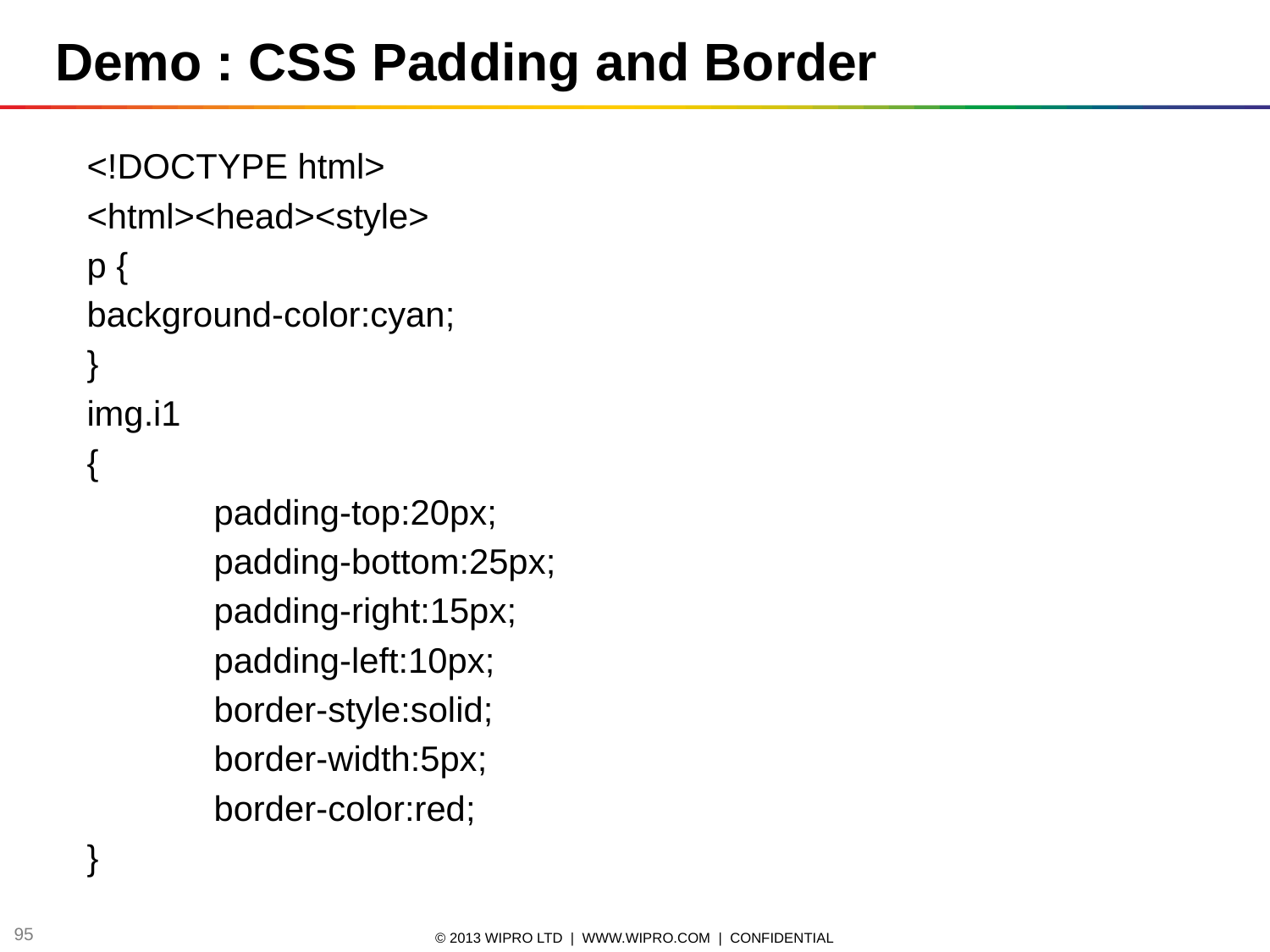

Demo : CSS Padding and Border
<!DOCTYPE html>
<html><head><style>
p {
background-color:cyan;
}
img.i1
{
	padding-top:20px;
	padding-bottom:25px;
	padding-right:15px;
	padding-left:10px;
	border-style:solid;
	border-width:5px;
	border-color:red;
}